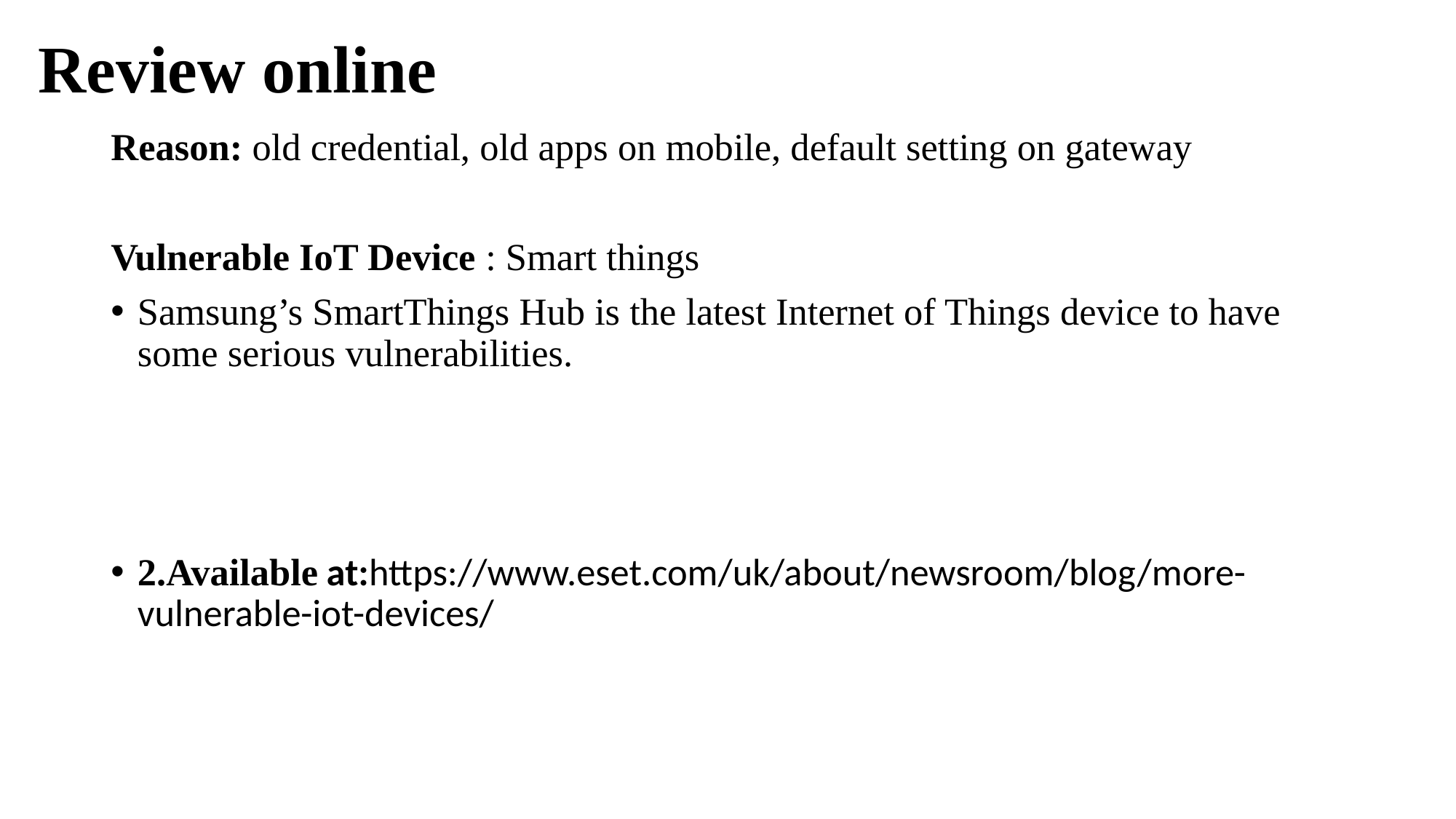

# Review online
Reason: old credential, old apps on mobile, default setting on gateway

Vulnerable IoT Device : Smart things
Samsung’s SmartThings Hub is the latest Internet of Things device to have some serious vulnerabilities.

2.Available at:https://www.eset.com/uk/about/newsroom/blog/more-vulnerable-iot-devices/